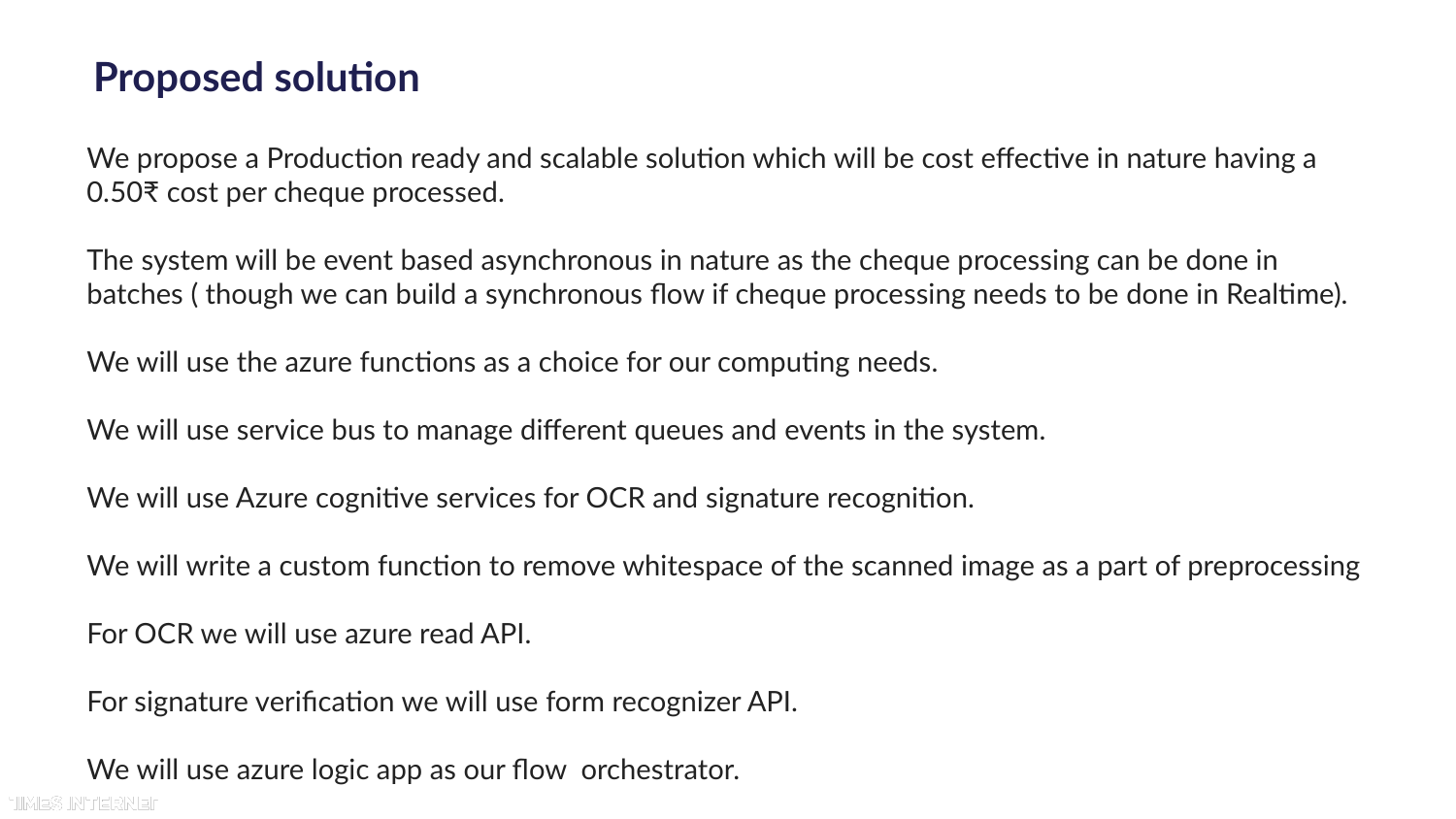

# Proposed solution

We propose a Production ready and scalable solution which will be cost effective in nature having a 0.50₹ cost per cheque processed.

The system will be event based asynchronous in nature as the cheque processing can be done in batches ( though we can build a synchronous flow if cheque processing needs to be done in Realtime).

We will use the azure functions as a choice for our computing needs.

We will use service bus to manage different queues and events in the system.

We will use Azure cognitive services for OCR and signature recognition.

We will write a custom function to remove whitespace of the scanned image as a part of preprocessing

For OCR we will use azure read API.

For signature verification we will use form recognizer API.

We will use azure logic app as our flow  orchestrator.